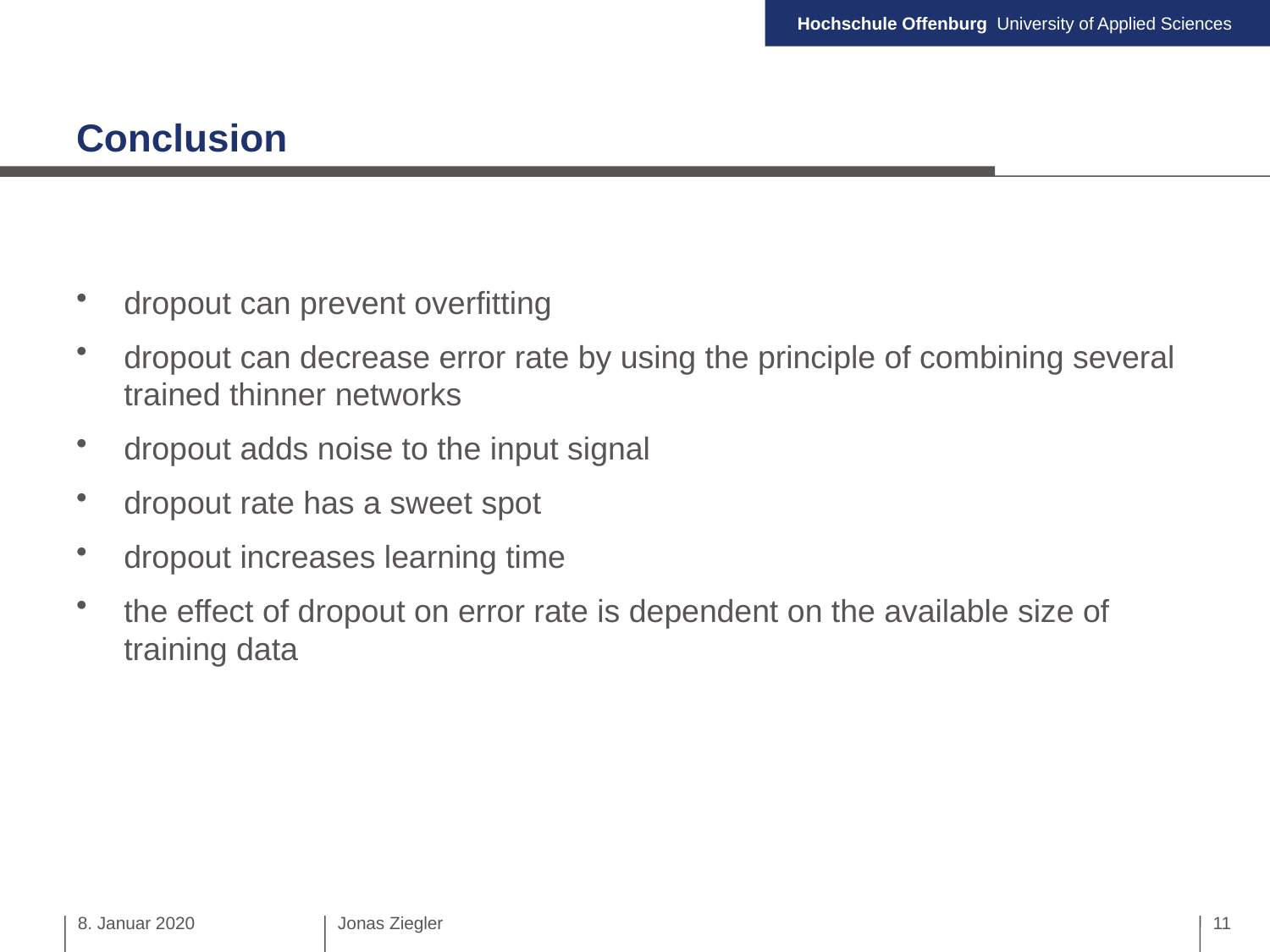

# Conclusion
dropout can prevent overfitting
dropout can decrease error rate by using the principle of combining several trained thinner networks
dropout adds noise to the input signal
dropout rate has a sweet spot
dropout increases learning time
the effect of dropout on error rate is dependent on the available size of training data

8. Januar 2020
Jonas Ziegler
11